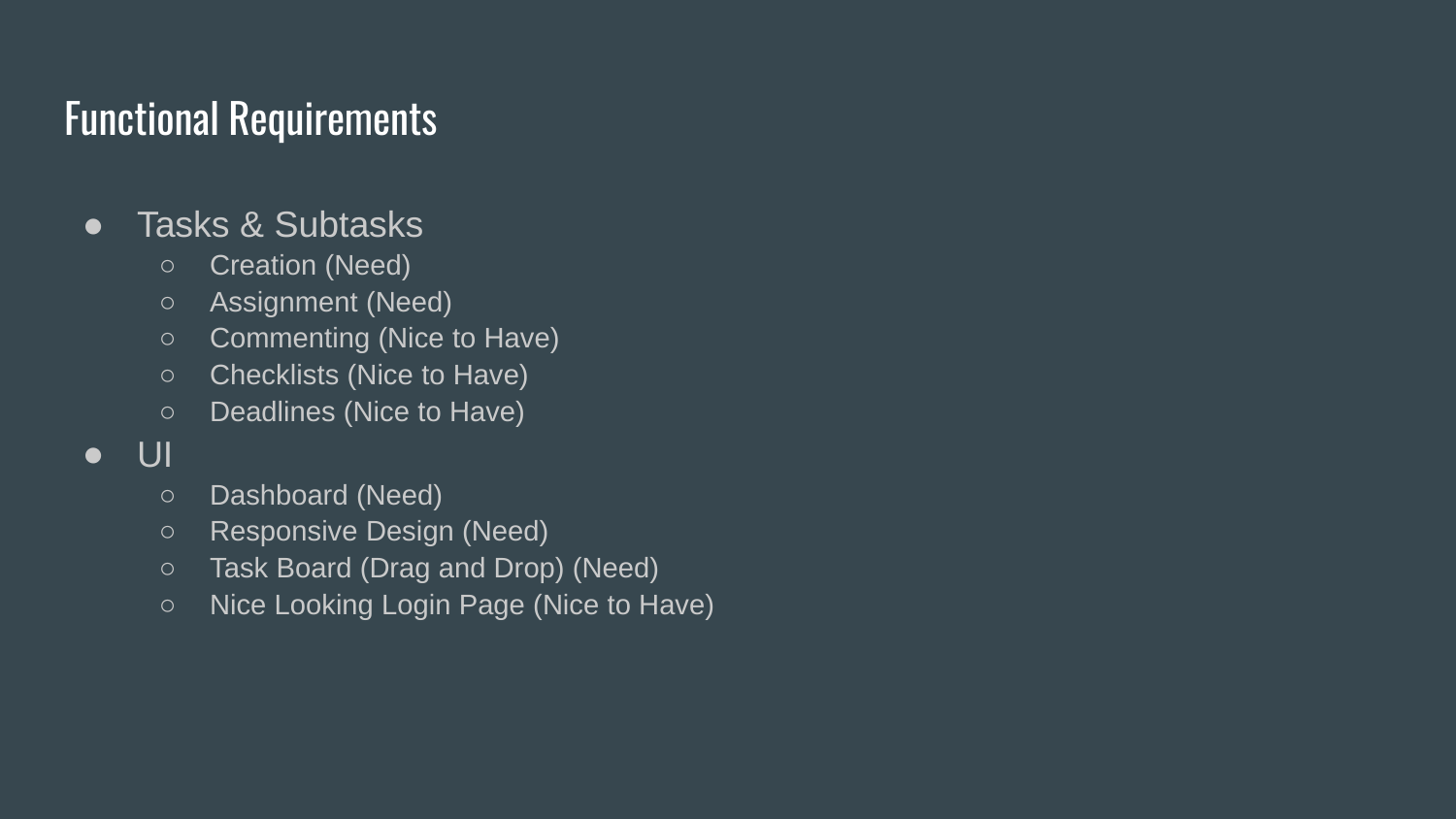

# Functional Requirements
Tasks & Subtasks
Creation (Need)
Assignment (Need)
Commenting (Nice to Have)
Checklists (Nice to Have)
Deadlines (Nice to Have)
UI
Dashboard (Need)
Responsive Design (Need)
Task Board (Drag and Drop) (Need)
Nice Looking Login Page (Nice to Have)